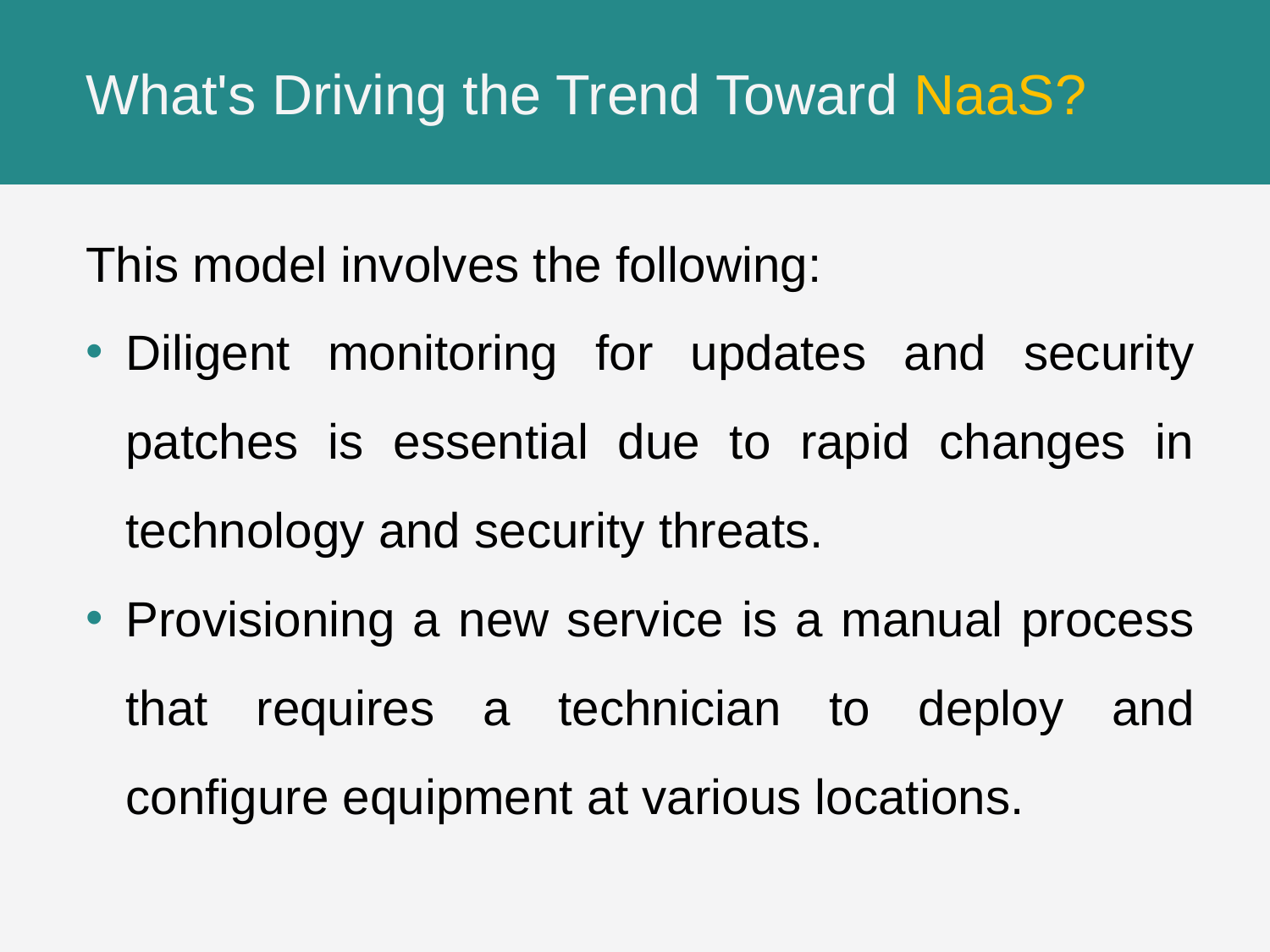

# What's Driving the Trend Toward NaaS?
This model involves the following:
Diligent monitoring for updates and security patches is essential due to rapid changes in technology and security threats.
Provisioning a new service is a manual process that requires a technician to deploy and configure equipment at various locations.